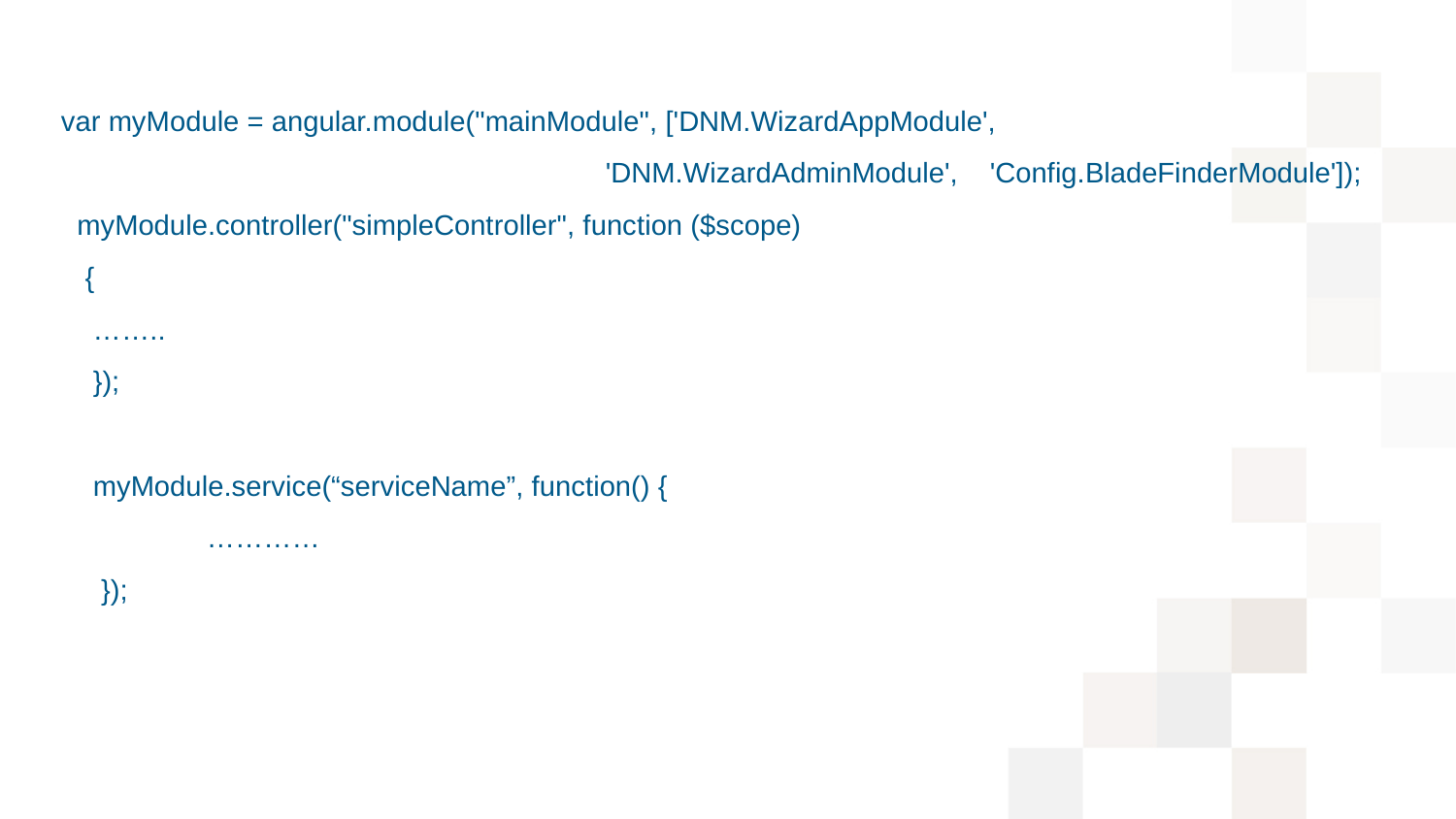

var myModule = angular.module("mainModule", ['DNM.WizardAppModule',
                                                                    'DNM.WizardAdminModule',    'Config.BladeFinderModule']);
  myModule.controller("simpleController", function ($scope)
   {
    ……..
    });

    myModule.service(“serviceName”, function() {
	…………
     });